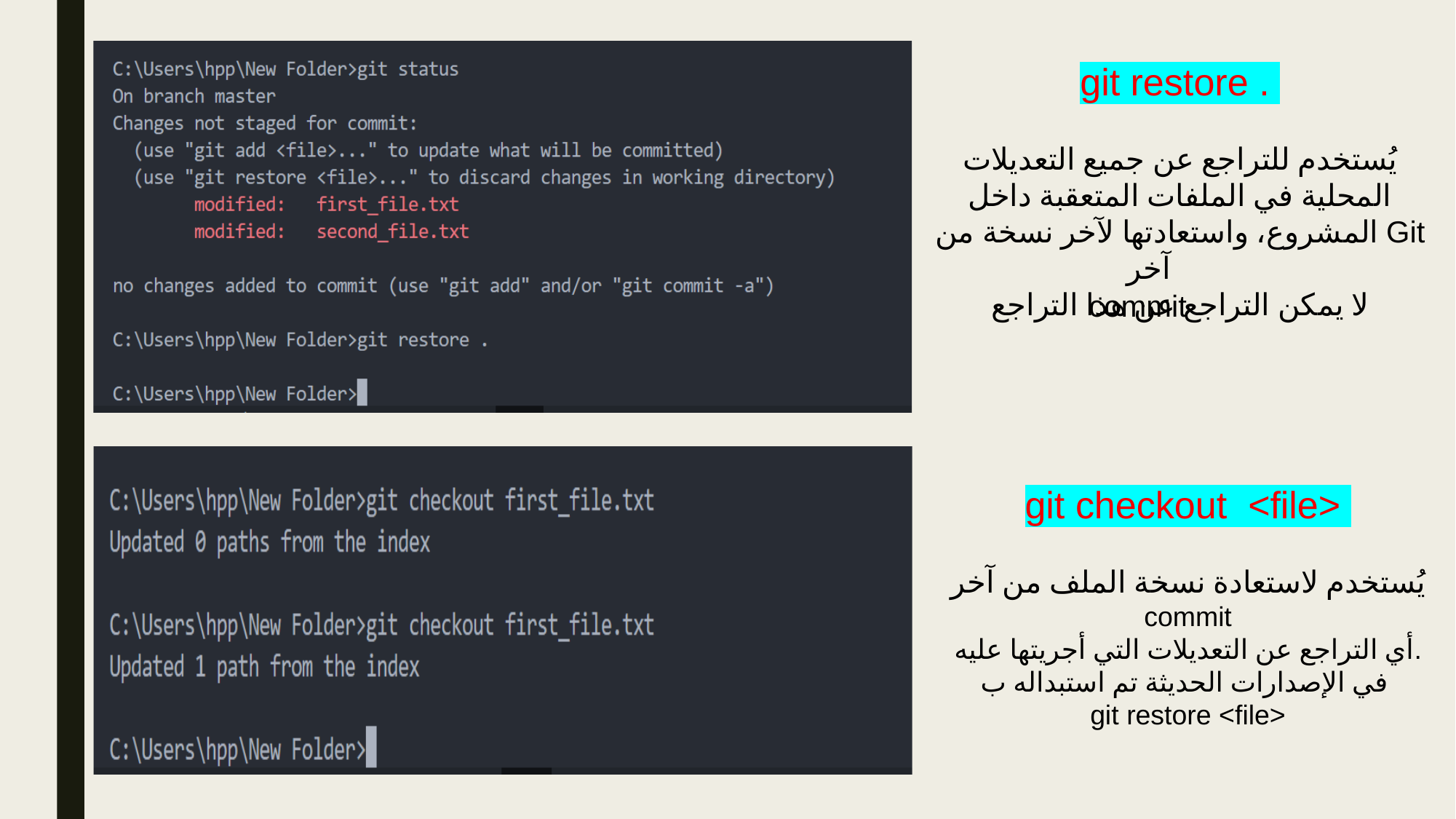

git restore .

يُستخدم للتراجع عن جميع التعديلات المحلية في الملفات المتعقبة داخل المشروع، واستعادتها لآخر نسخة من Git
آخر
لا يمكن التراجع عن هذا التراجع
commit

git checkout  <file>

يُستخدم لاستعادة نسخة الملف من آخر
commit
أي التراجع عن التعديلات التي أجريتها عليه.
في الإصدارات الحديثة تم استبداله ب
git restore <file>